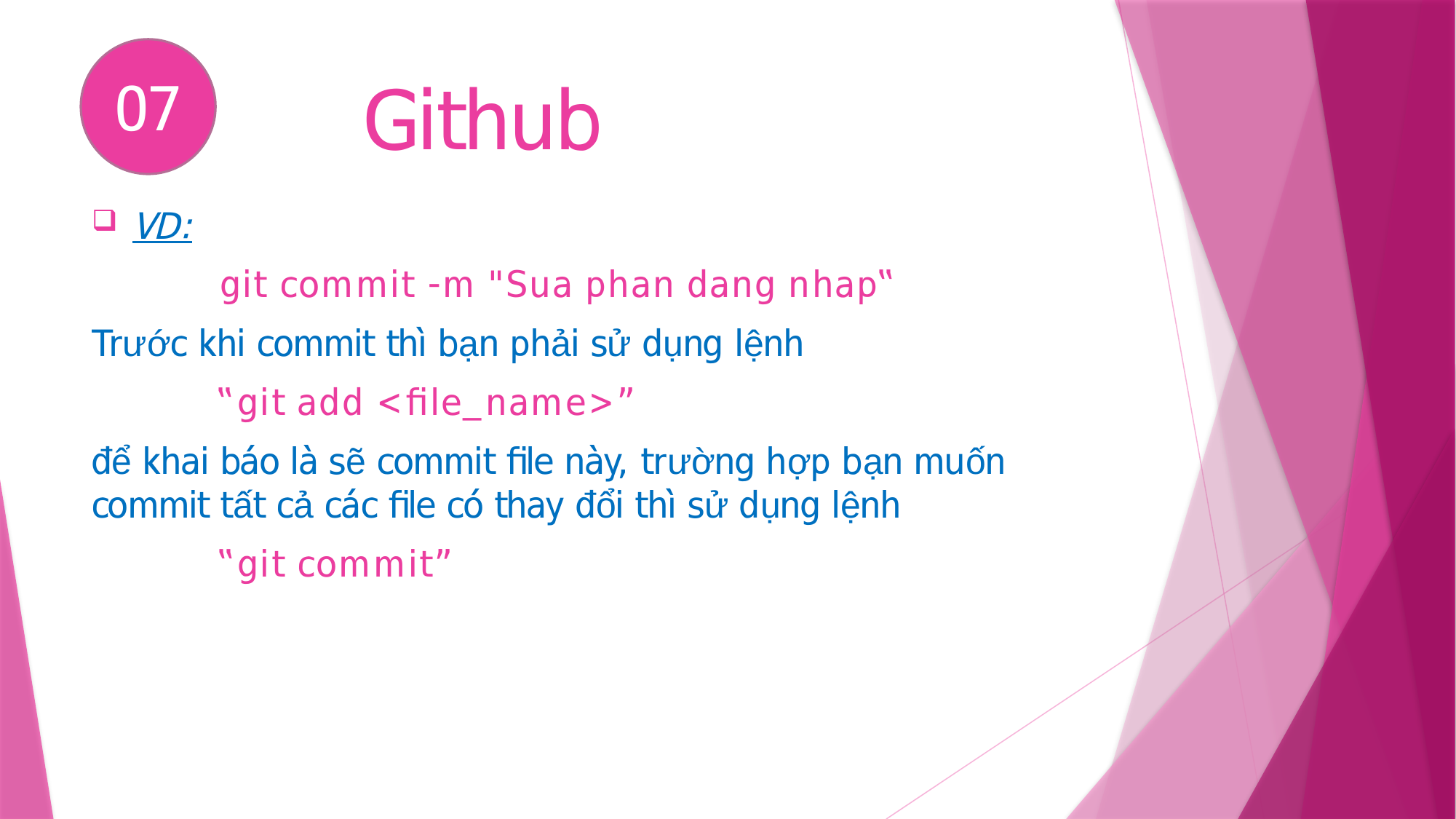

07
# Github
VD:
            git commit -m "Sua phan dang nhap“
Trước khi commit thì bạn phải sử dụng lệnh
            “git add <file_name>”
để khai báo là sẽ commit file này, trường hợp bạn muốn commit tất cả các file có thay đổi thì sử dụng lệnh
            “git commit”